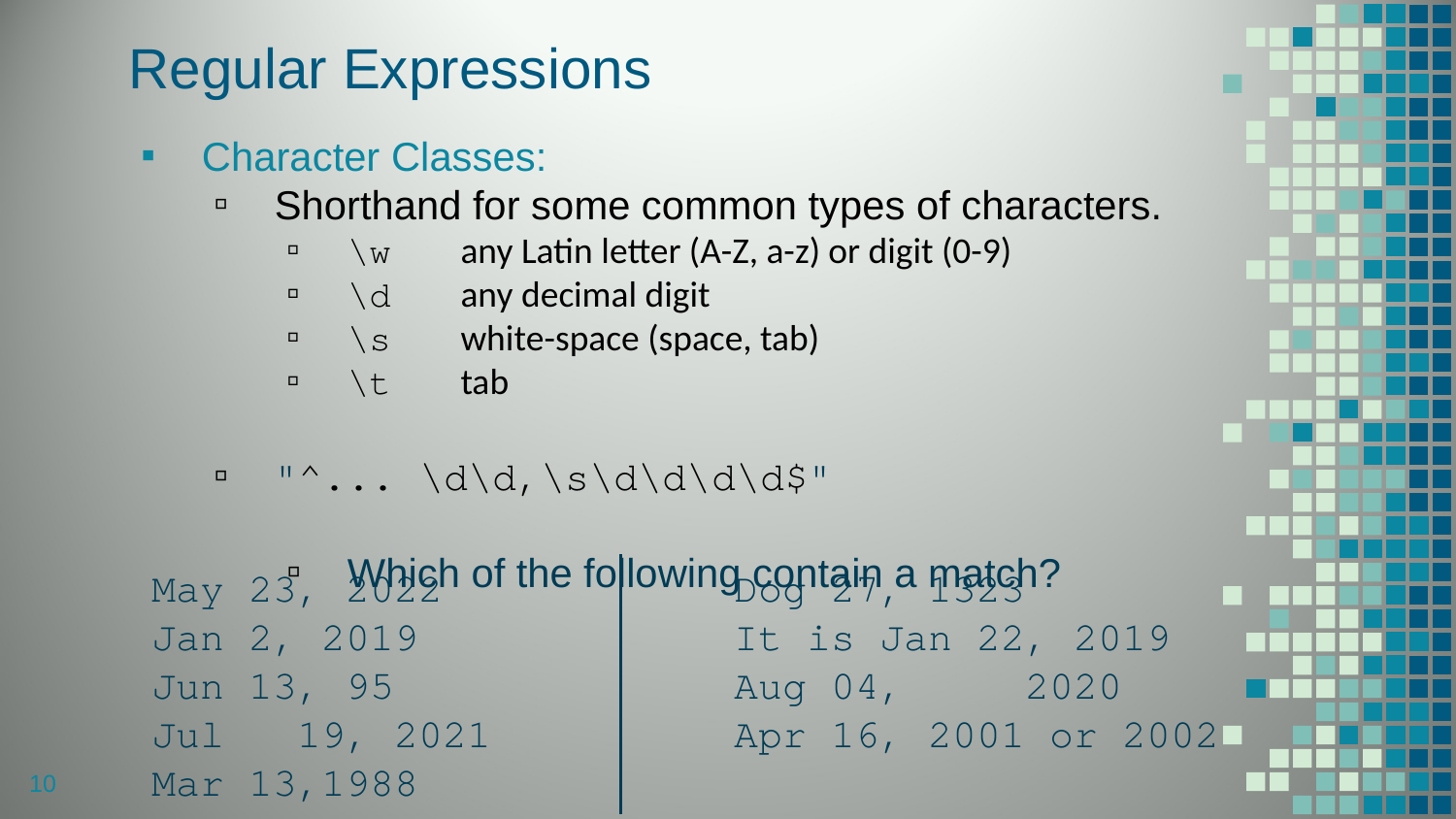

# Regular Expressions
Character Classes:
Shorthand for some common types of characters.
\w		any Latin letter (A-Z, a-z) or digit (0-9)
\d		any decimal digit
\s		white-space (space, tab)
\t 	tab

"^... \d\d,\s\d\d\d\d$"

Which of the following contain a match?
May 23, 2022		Dog 27, 1323
Jan 2, 2019			It is Jan 22, 2019
Jun 13, 95			Aug 04,	2020
Jul 	19, 2021		Apr 16, 2001 or 2002
Mar 13,1988
10